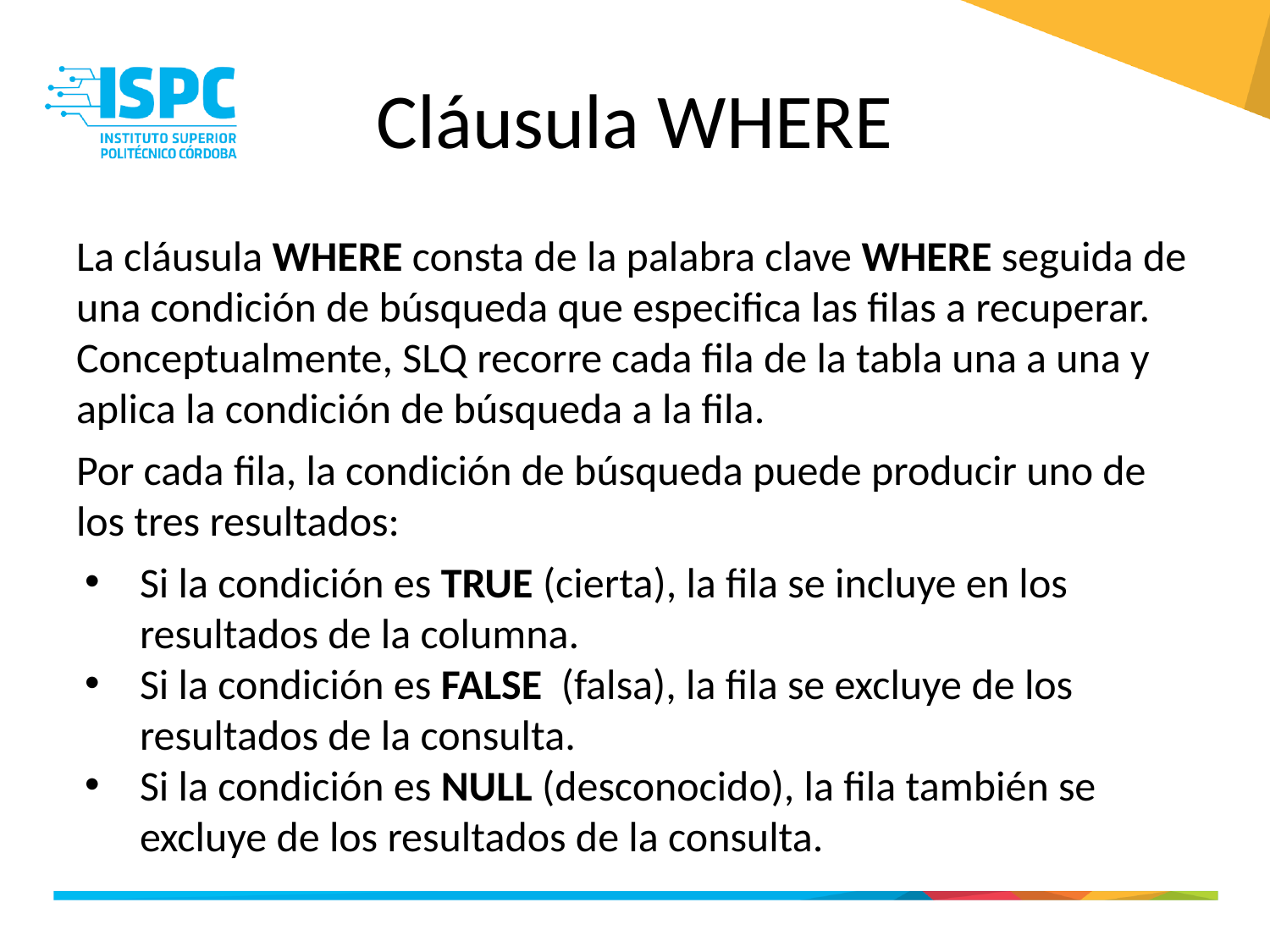

# Cláusula WHERE
La cláusula WHERE consta de la palabra clave WHERE seguida de una condición de búsqueda que especifica las filas a recuperar. Conceptualmente, SLQ recorre cada fila de la tabla una a una y aplica la condición de búsqueda a la fila.
Por cada fila, la condición de búsqueda puede producir uno de los tres resultados:
Si la condición es TRUE (cierta), la fila se incluye en los resultados de la columna.
Si la condición es FALSE  (falsa), la fila se excluye de los resultados de la consulta.
Si la condición es NULL (desconocido), la fila también se excluye de los resultados de la consulta.